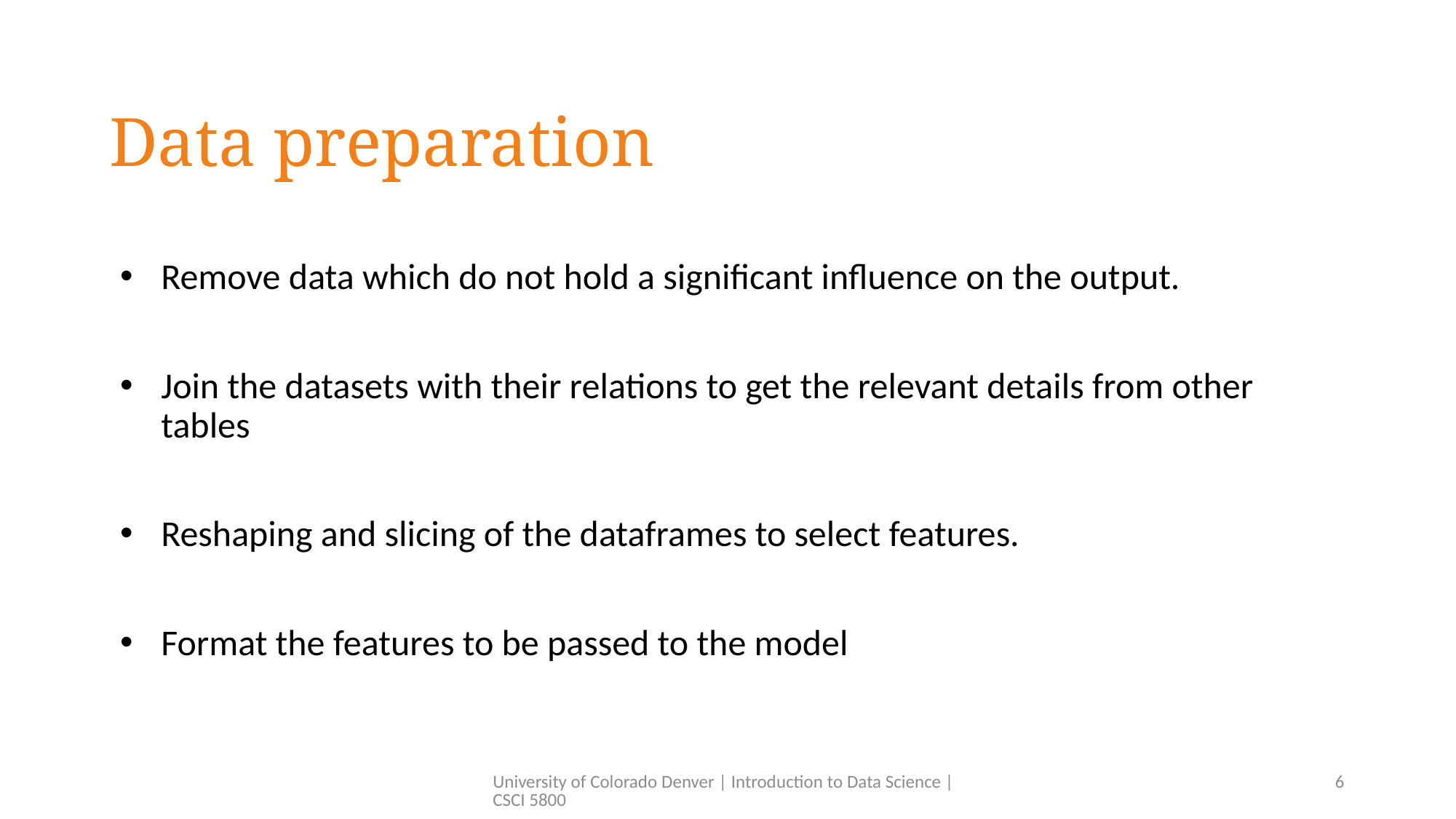

# Data preparation
Remove data which do not hold a significant influence on the output.

Join the datasets with their relations to get the relevant details from other tables

Reshaping and slicing of the dataframes to select features.

Format the features to be passed to the model
University of Colorado Denver | Introduction to Data Science |CSCI 5800
6